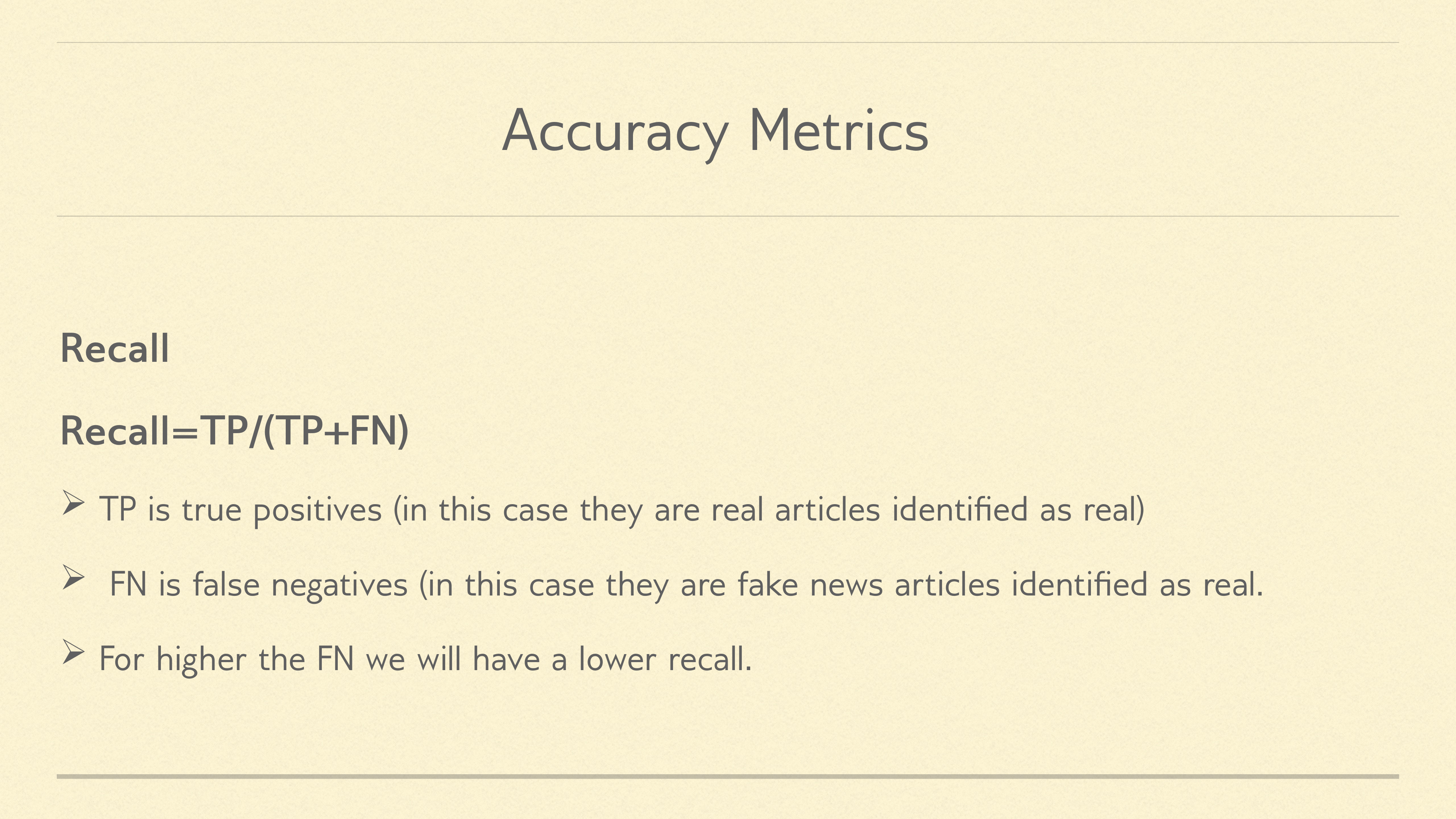

Accuracy Metrics
Recall
Recall=TP/(TP+FN)
TP is true positives (in this case they are real articles identified as real)
 FN is false negatives (in this case they are fake news articles identified as real.
For higher the FN we will have a lower recall.